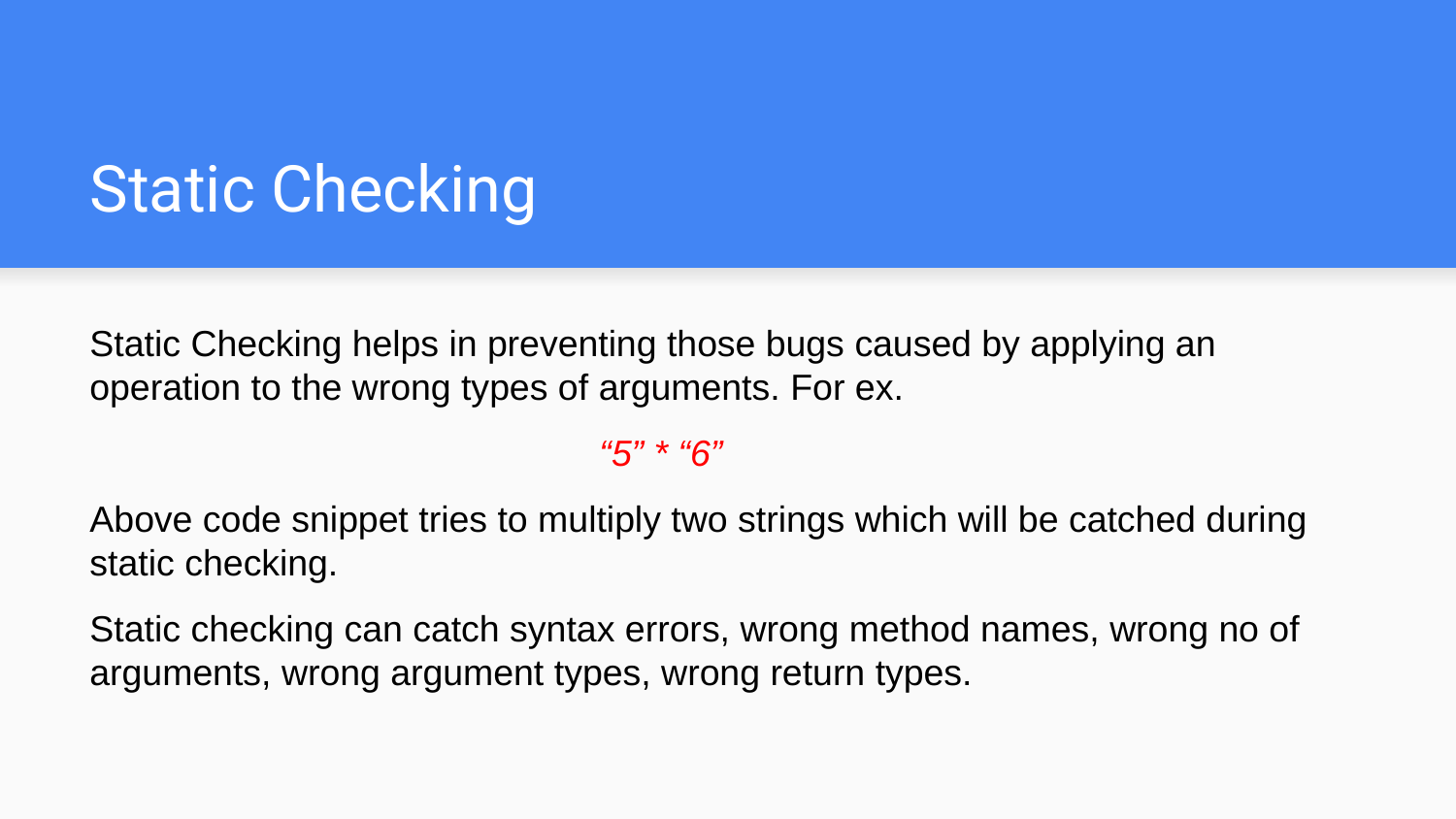

# Static Checking
Static Checking helps in preventing those bugs caused by applying an operation to the wrong types of arguments. For ex.
“5” * “6”
Above code snippet tries to multiply two strings which will be catched during static checking.
Static checking can catch syntax errors, wrong method names, wrong no of arguments, wrong argument types, wrong return types.